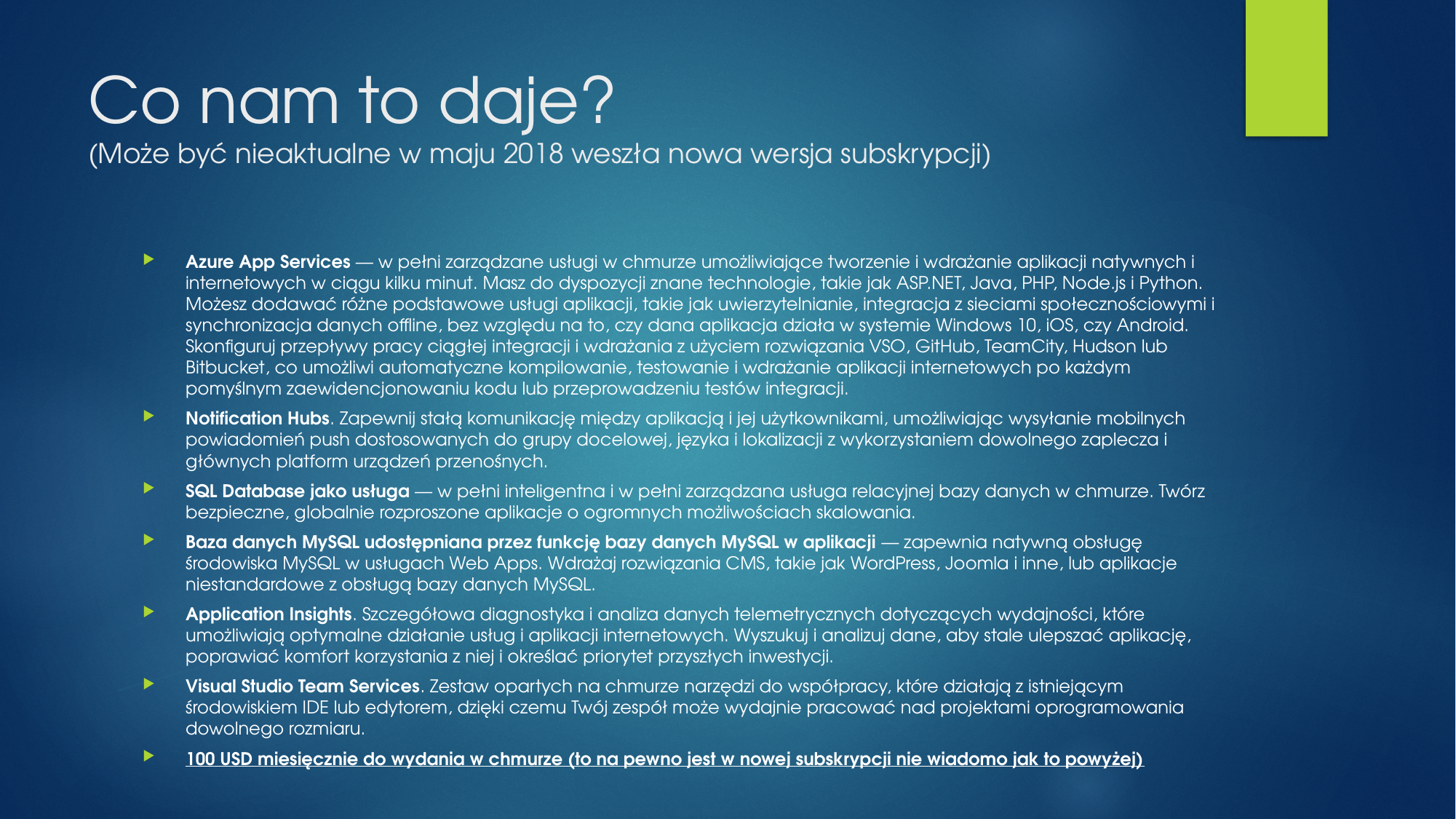

# Co nam to daje? (Może być nieaktualne w maju 2018 weszła nowa wersja subskrypcji)
Azure App Services — w pełni zarządzane usługi w chmurze umożliwiające tworzenie i wdrażanie aplikacji natywnych i internetowych w ciągu kilku minut. Masz do dyspozycji znane technologie, takie jak ASP.NET, Java, PHP, Node.js i Python. Możesz dodawać różne podstawowe usługi aplikacji, takie jak uwierzytelnianie, integracja z sieciami społecznościowymi i synchronizacja danych offline, bez względu na to, czy dana aplikacja działa w systemie Windows 10, iOS, czy Android. Skonfiguruj przepływy pracy ciągłej integracji i wdrażania z użyciem rozwiązania VSO, GitHub, TeamCity, Hudson lub Bitbucket, co umożliwi automatyczne kompilowanie, testowanie i wdrażanie aplikacji internetowych po każdym pomyślnym zaewidencjonowaniu kodu lub przeprowadzeniu testów integracji.
Notification Hubs. Zapewnij stałą komunikację między aplikacją i jej użytkownikami, umożliwiając wysyłanie mobilnych powiadomień push dostosowanych do grupy docelowej, języka i lokalizacji z wykorzystaniem dowolnego zaplecza i głównych platform urządzeń przenośnych.
SQL Database jako usługa — w pełni inteligentna i w pełni zarządzana usługa relacyjnej bazy danych w chmurze. Twórz bezpieczne, globalnie rozproszone aplikacje o ogromnych możliwościach skalowania.
Baza danych MySQL udostępniana przez funkcję bazy danych MySQL w aplikacji — zapewnia natywną obsługę środowiska MySQL w usługach Web Apps. Wdrażaj rozwiązania CMS, takie jak WordPress, Joomla i inne, lub aplikacje niestandardowe z obsługą bazy danych MySQL.
Application Insights. Szczegółowa diagnostyka i analiza danych telemetrycznych dotyczących wydajności, które umożliwiają optymalne działanie usług i aplikacji internetowych. Wyszukuj i analizuj dane, aby stale ulepszać aplikację, poprawiać komfort korzystania z niej i określać priorytet przyszłych inwestycji.
Visual Studio Team Services. Zestaw opartych na chmurze narzędzi do współpracy, które działają z istniejącym środowiskiem IDE lub edytorem, dzięki czemu Twój zespół może wydajnie pracować nad projektami oprogramowania dowolnego rozmiaru.
100 USD miesięcznie do wydania w chmurze (to na pewno jest w nowej subskrypcji nie wiadomo jak to powyżej)